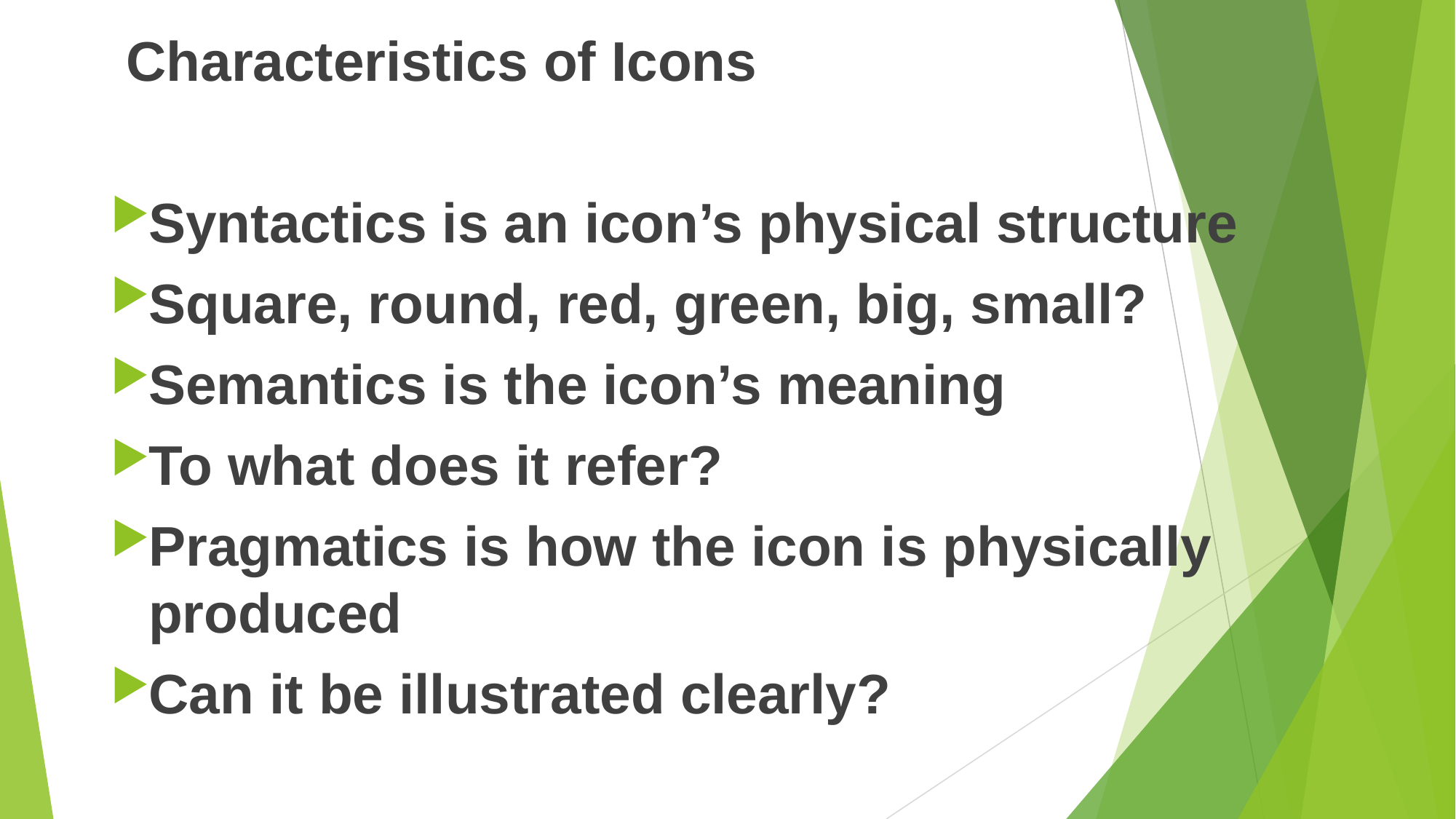

Characteristics of Icons

Syntactics is an icon’s physical structure
Square, round, red, green, big, small?
Semantics is the icon’s meaning
To what does it refer?
Pragmatics is how the icon is physically produced
Can it be illustrated clearly?

#